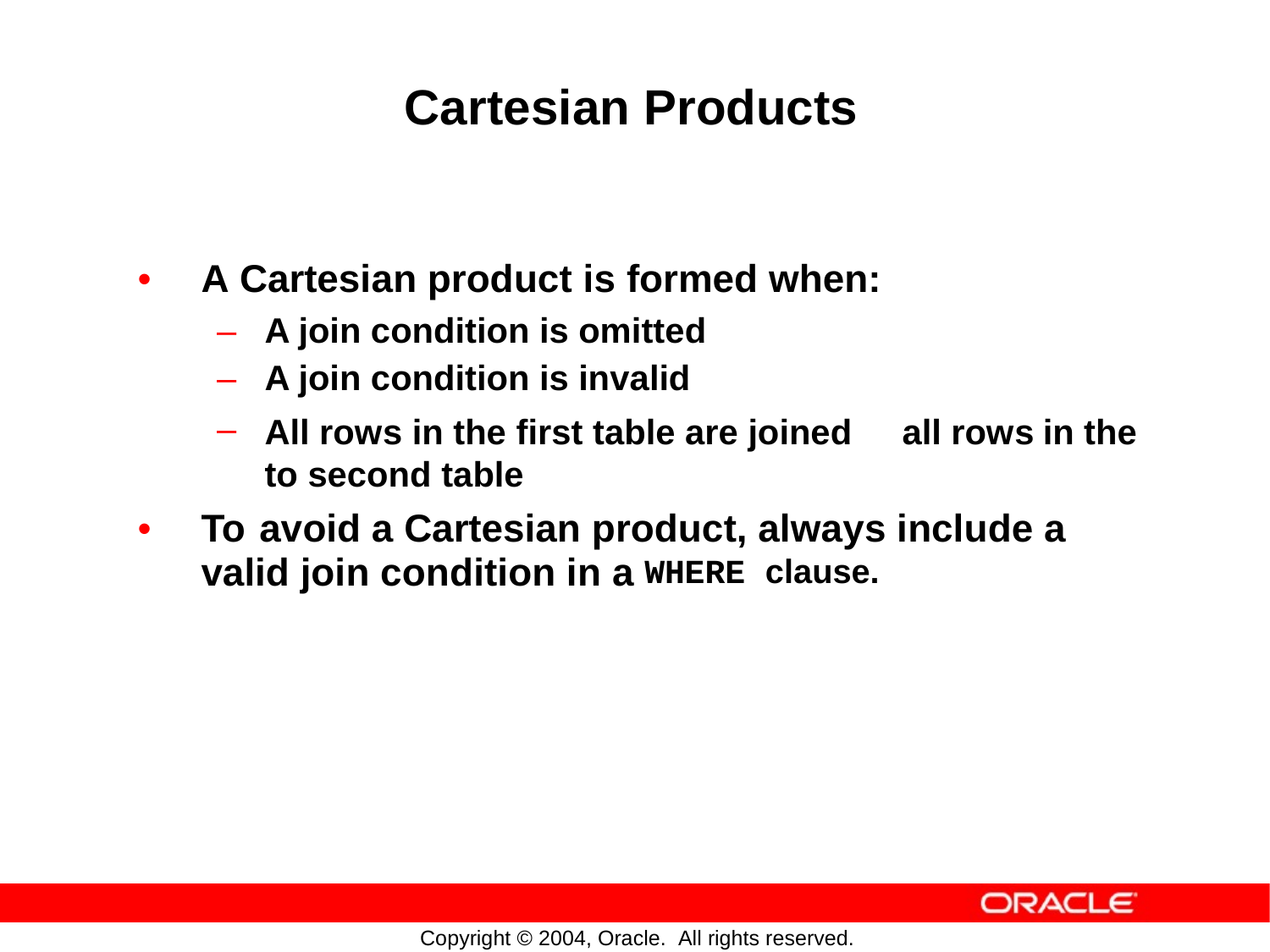

Cartesian Products
•
A Cartesian product is formed when:
–
–
–
A join condition is omitted
A join condition is invalid
All rows in the first table are joined to second table
all rows
in
the
•
To
avoid a Cartesian product, always include
a
valid
join
condition
in
a
WHERE clause.

Copyright © 2004, Oracle.  All rights reserved.